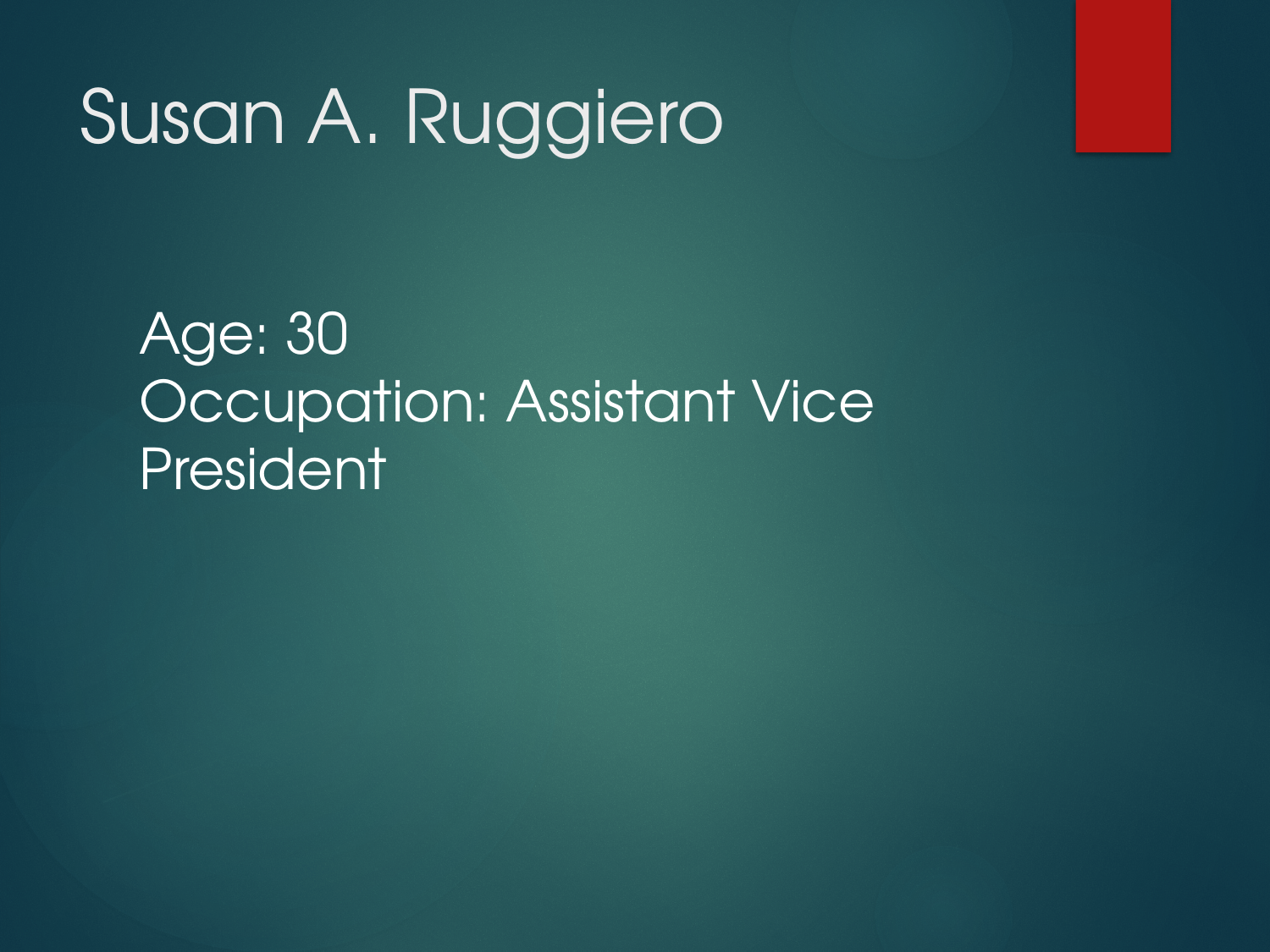

# Susan A. Ruggiero

Age: 30
Occupation: Assistant Vice President